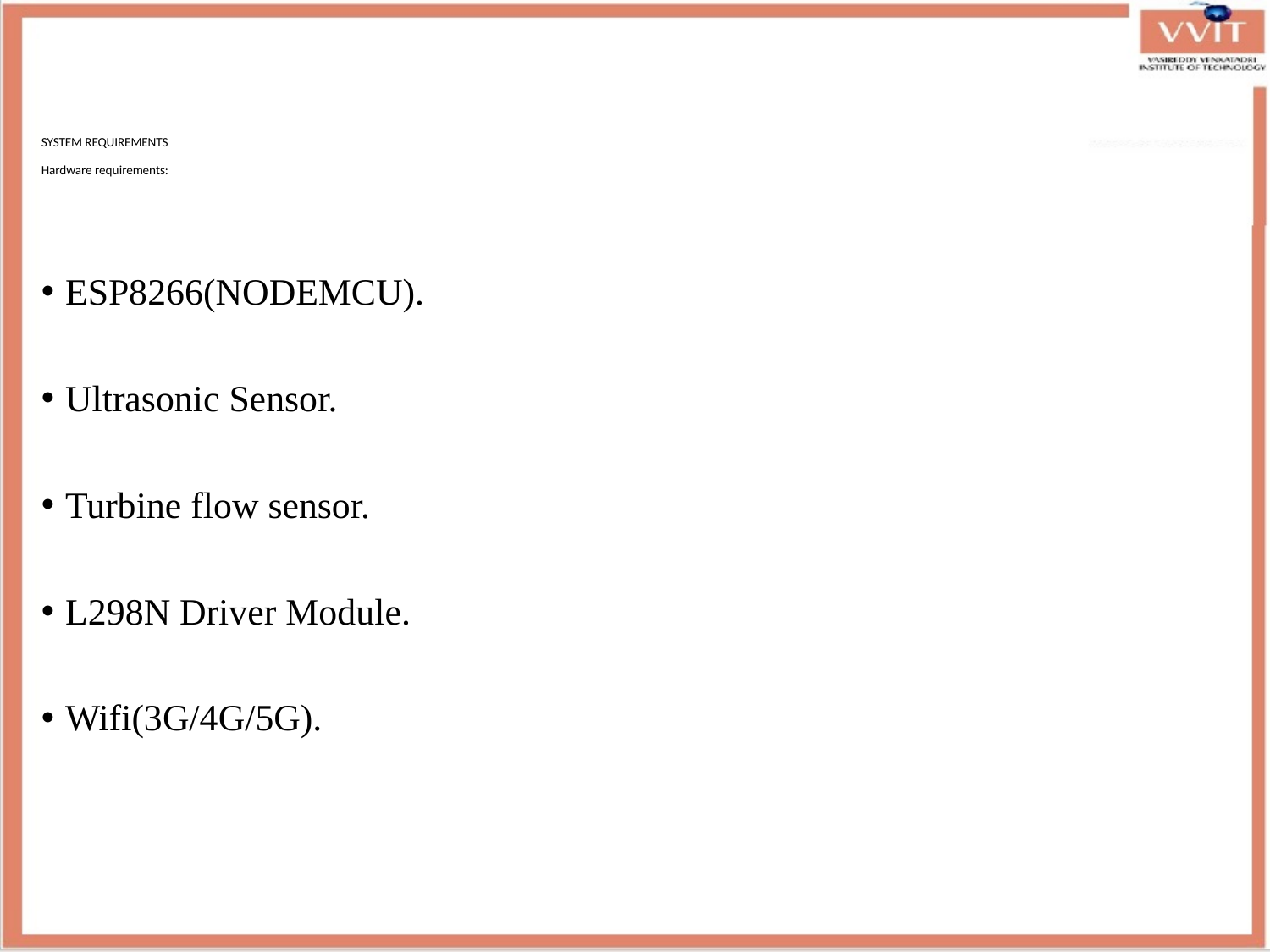

# SYSTEM REQUIREMENTS Hardware requirements:
ESP8266(NODEMCU).

Ultrasonic Sensor.

Turbine flow sensor.

L298N Driver Module.

Wifi(3G/4G/5G).